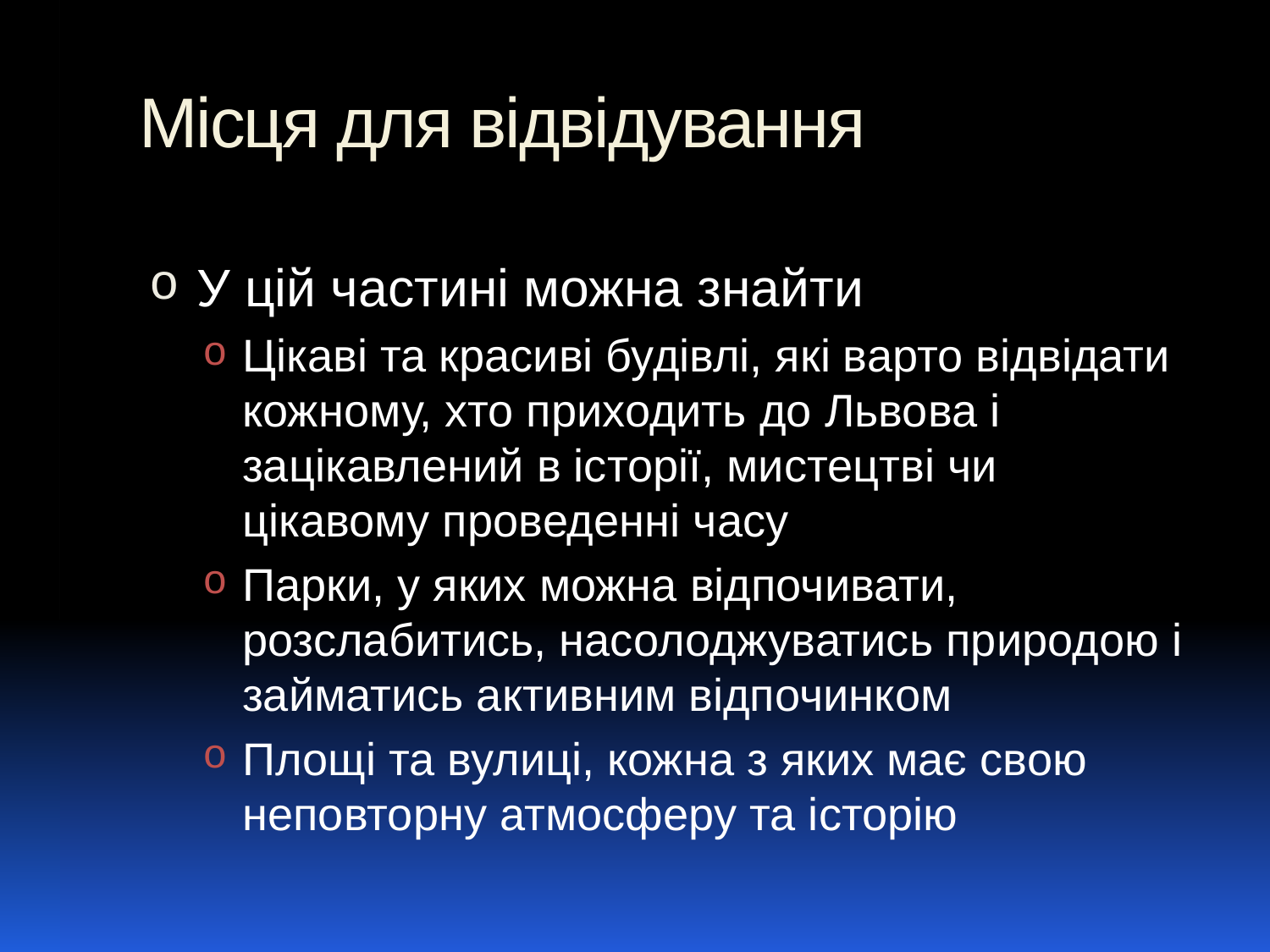

# Місця для відвідування
У цій частині можна знайти
Цікаві та красиві будівлі, які варто відвідати кожному, хто приходить до Львова і зацікавлений в історії, мистецтві чи цікавому проведенні часу
Парки, у яких можна відпочивати, розслабитись, насолоджуватись природою і займатись активним відпочинком
Площі та вулиці, кожна з яких має свою неповторну атмосферу та історію